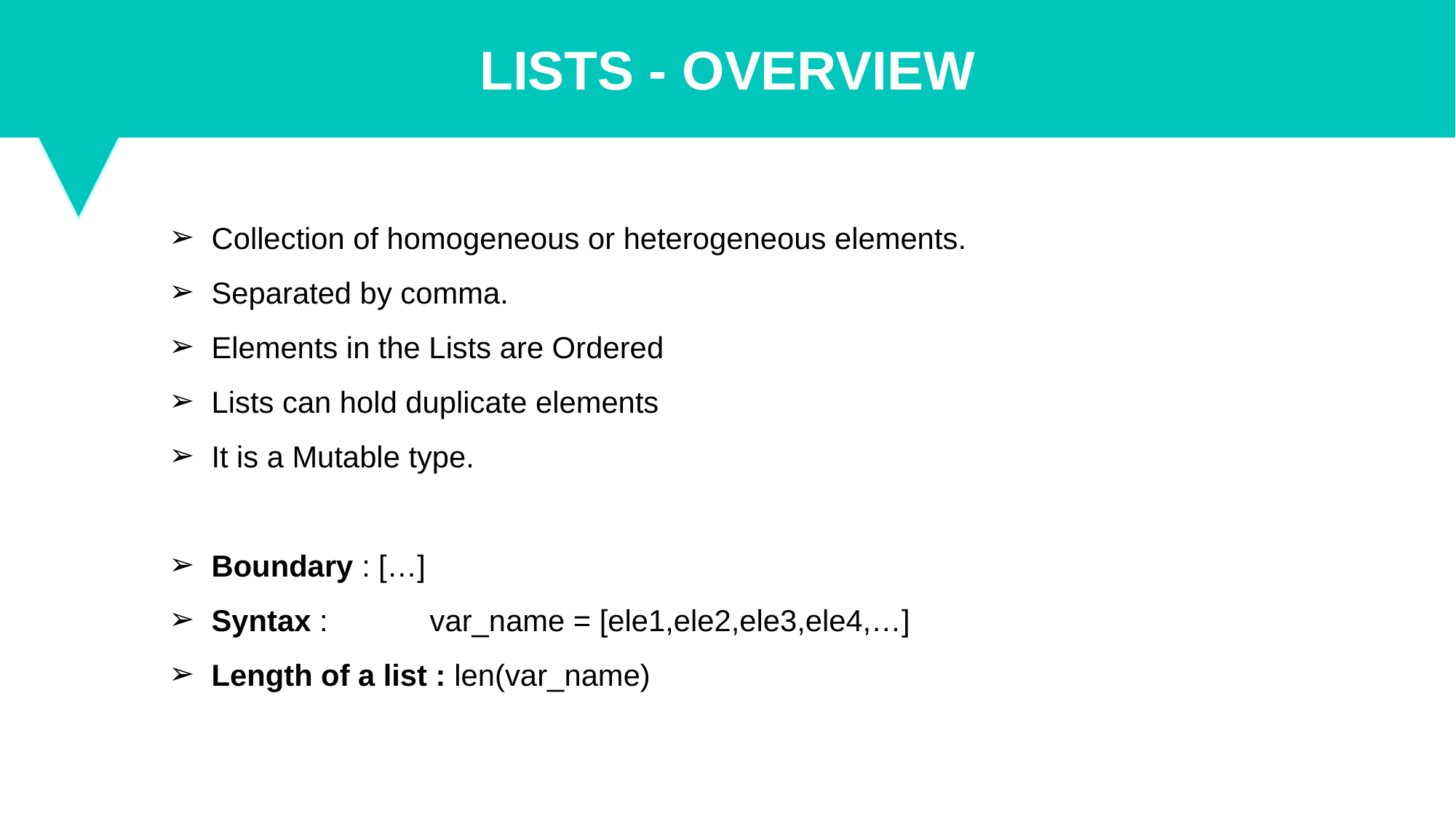

LISTS - OVERVIEW

Collection of homogeneous or heterogeneous elements.
Separated by comma.
Elements in the Lists are Ordered
Lists can hold duplicate elements
It is a Mutable type.

Boundary : […]
Syntax : 	var_name = [ele1,ele2,ele3,ele4,…]
Length of a list : len(var_name)